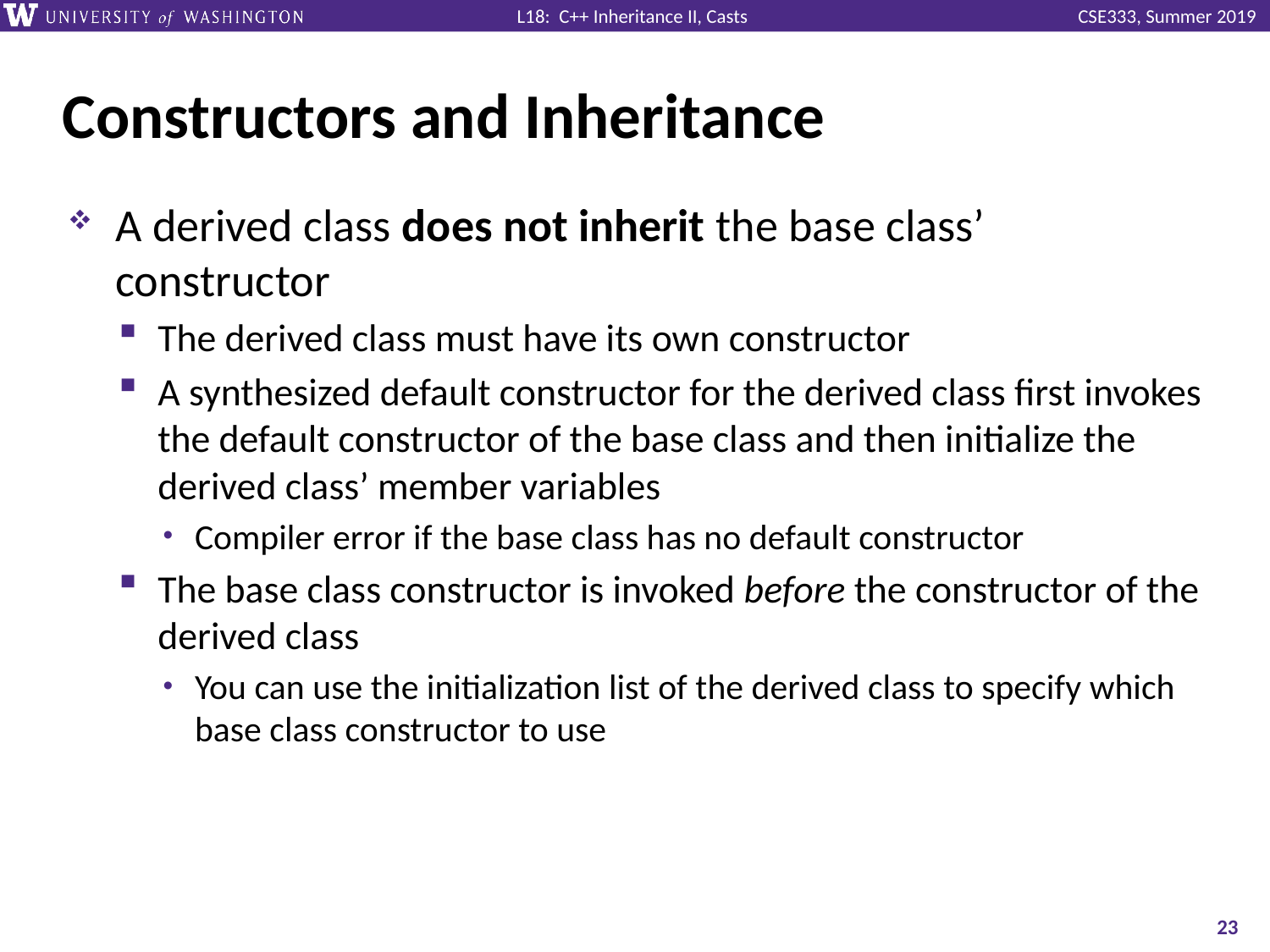

# Constructors and Inheritance
A derived class does not inherit the base class’ constructor
The derived class must have its own constructor
A synthesized default constructor for the derived class first invokes the default constructor of the base class and then initialize the derived class’ member variables
Compiler error if the base class has no default constructor
The base class constructor is invoked before the constructor of the derived class
You can use the initialization list of the derived class to specify which base class constructor to use
23